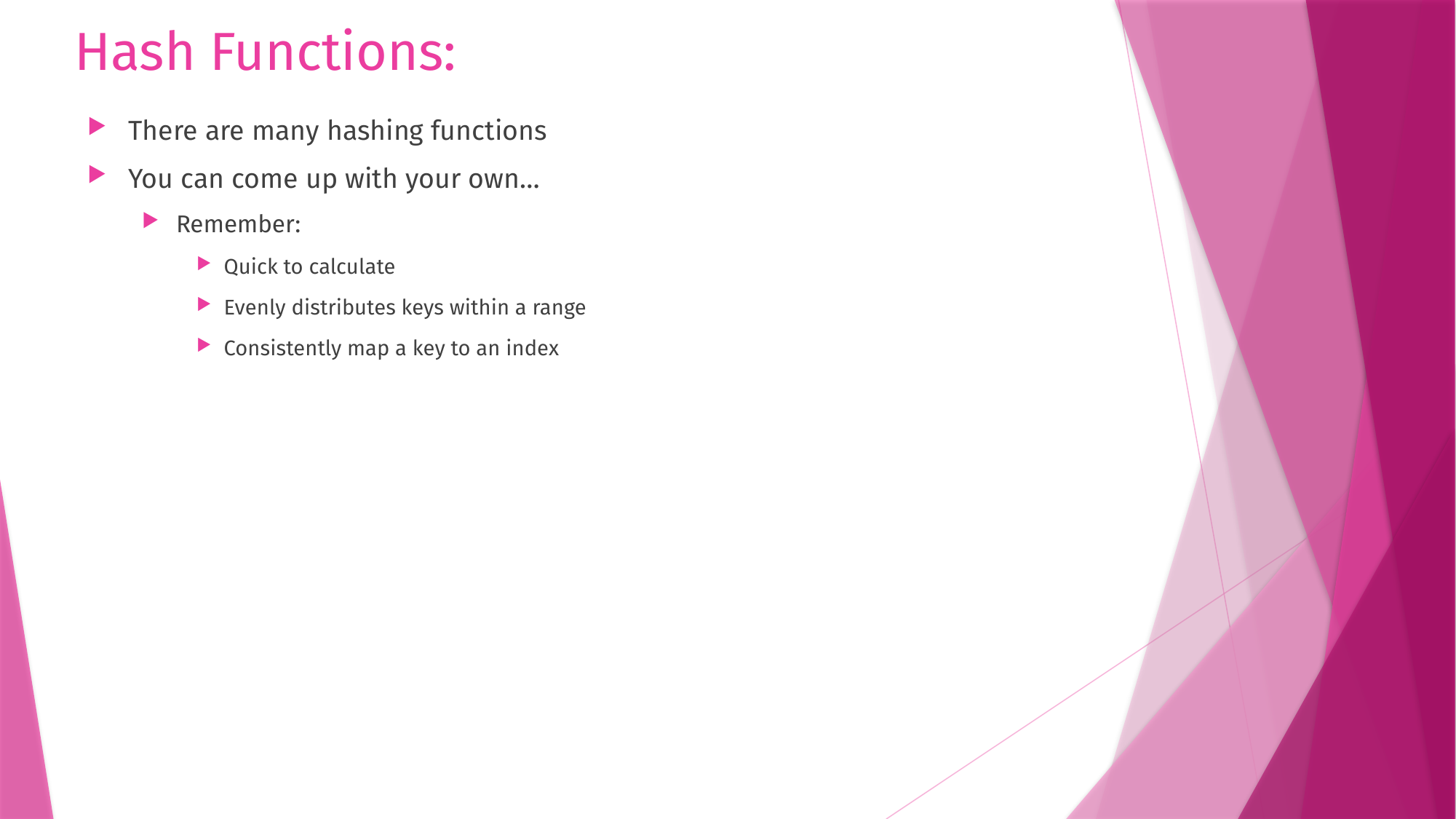

# Hash Functions:
There are many hashing functions
You can come up with your own…
Remember:
Quick to calculate
Evenly distributes keys within a range
Consistently map a key to an index